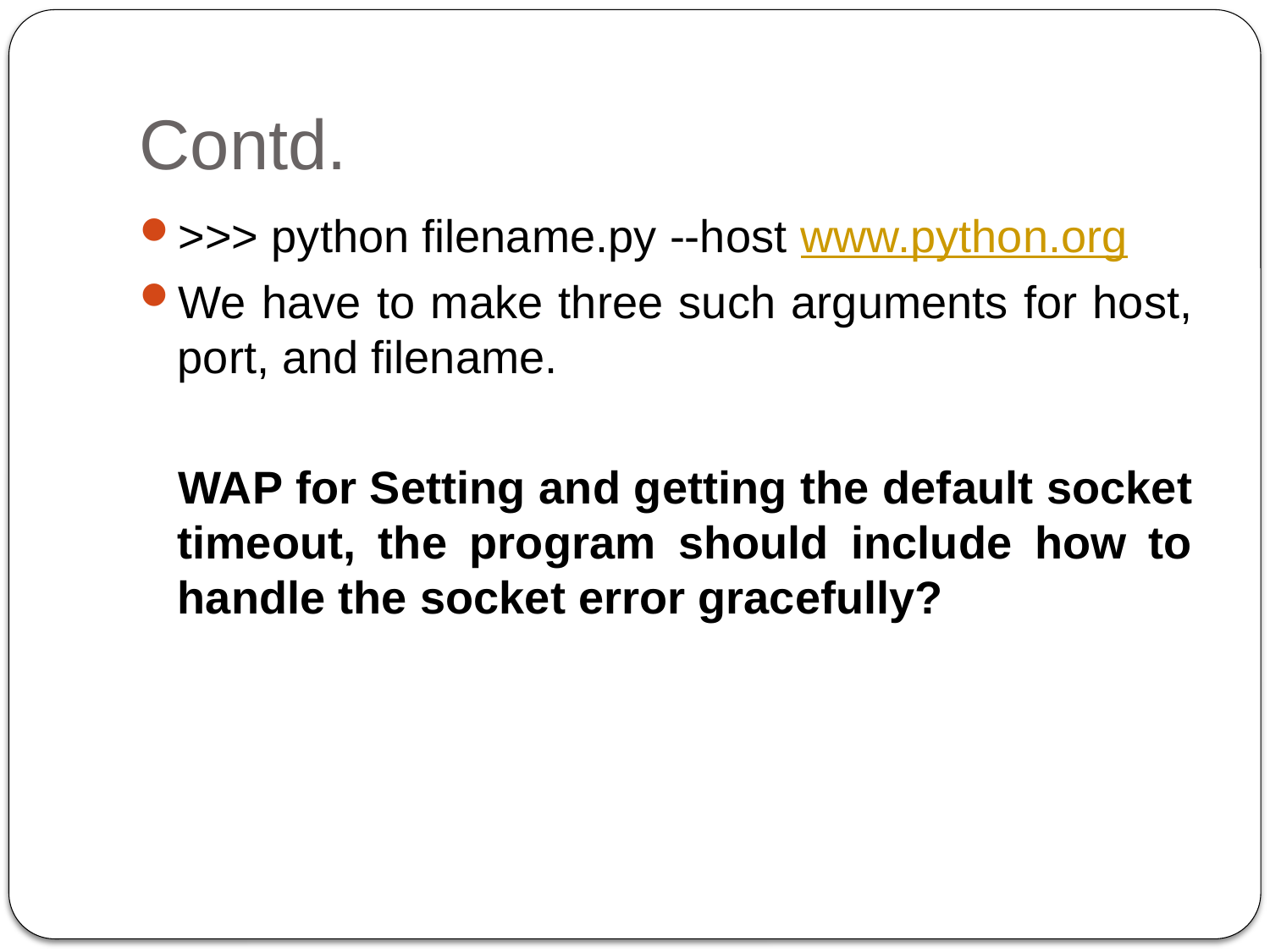

# Contd.
>>> python filename.py --host www.python.org
We have to make three such arguments for host, port, and filename.

 	WAP for Setting and getting the default socket timeout, the program should include how to handle the socket error gracefully?